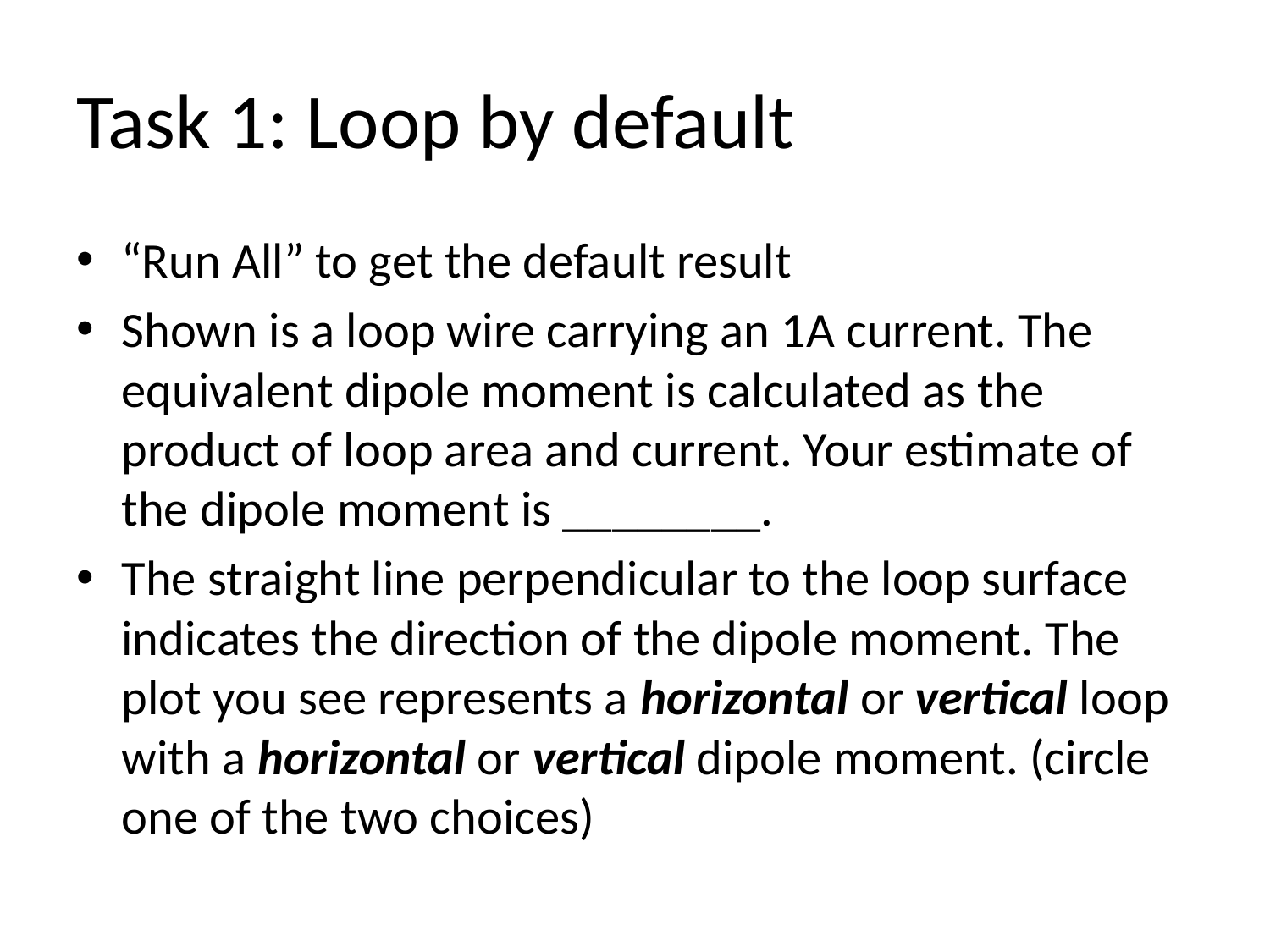

# Task 1: Loop by default
“Run All” to get the default result
Shown is a loop wire carrying an 1A current. The equivalent dipole moment is calculated as the product of loop area and current. Your estimate of the dipole moment is ________.
The straight line perpendicular to the loop surface indicates the direction of the dipole moment. The plot you see represents a horizontal or vertical loop with a horizontal or vertical dipole moment. (circle one of the two choices)